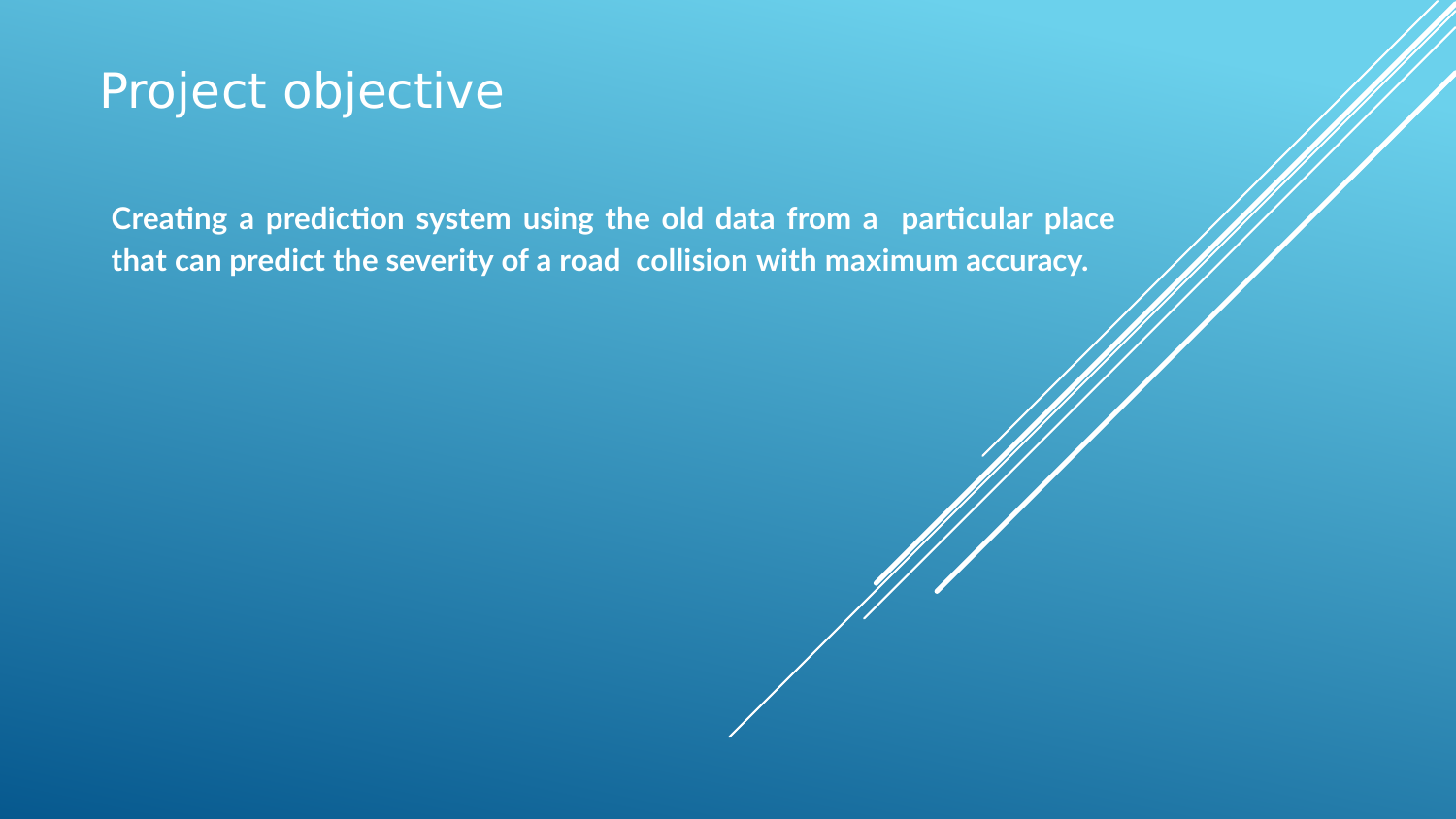

Project objective
Creating a prediction system using the old data from a  particular place that can predict the severity of a road  collision with maximum accuracy.